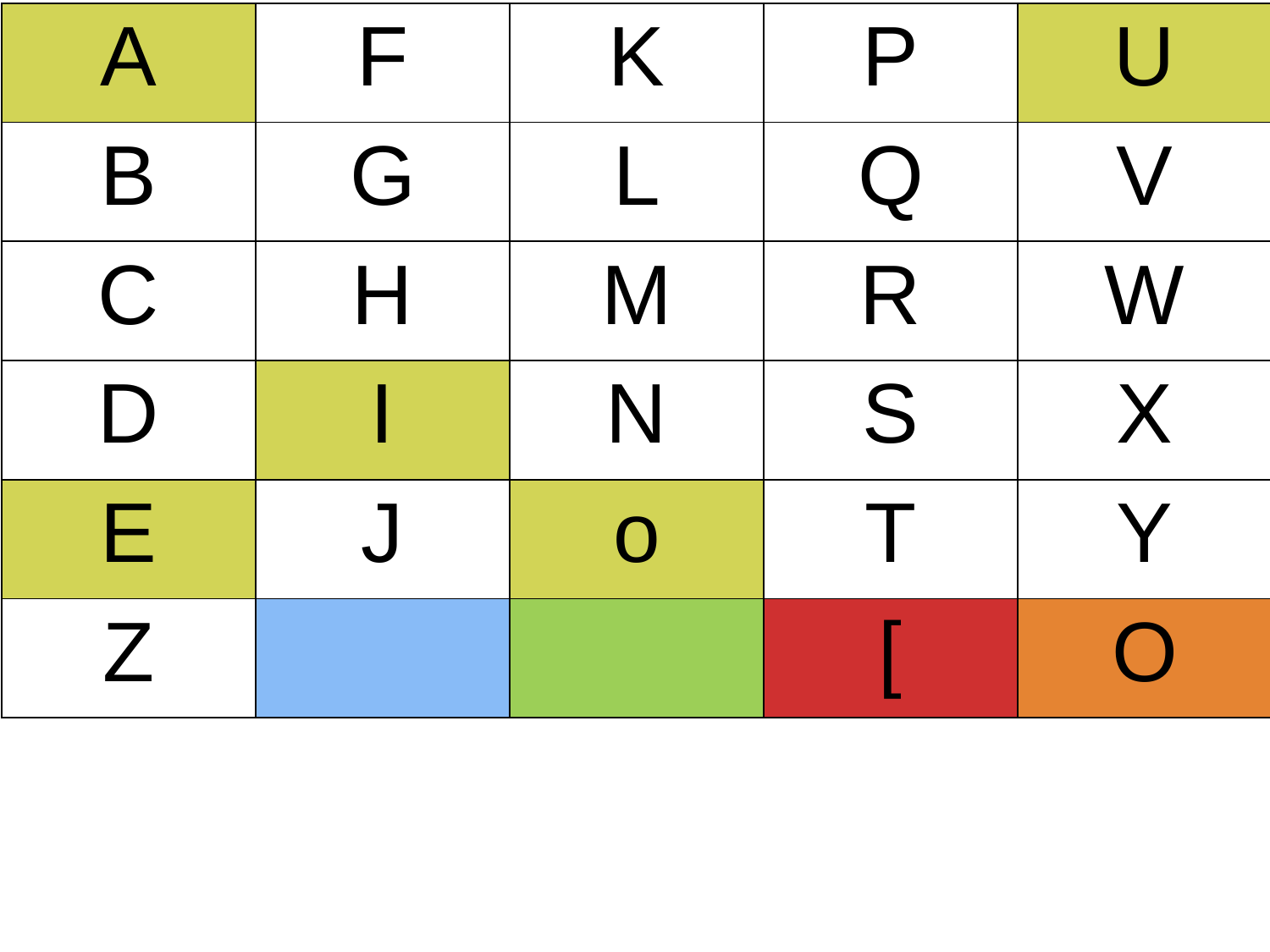

| A | F | K | P | U |
| --- | --- | --- | --- | --- |
| B | G | L | Q | V |
| C | H | M | R | W |
| D | I | N | S | X |
| E | J | o | T | Y |
| Z |  |  | [ | O |